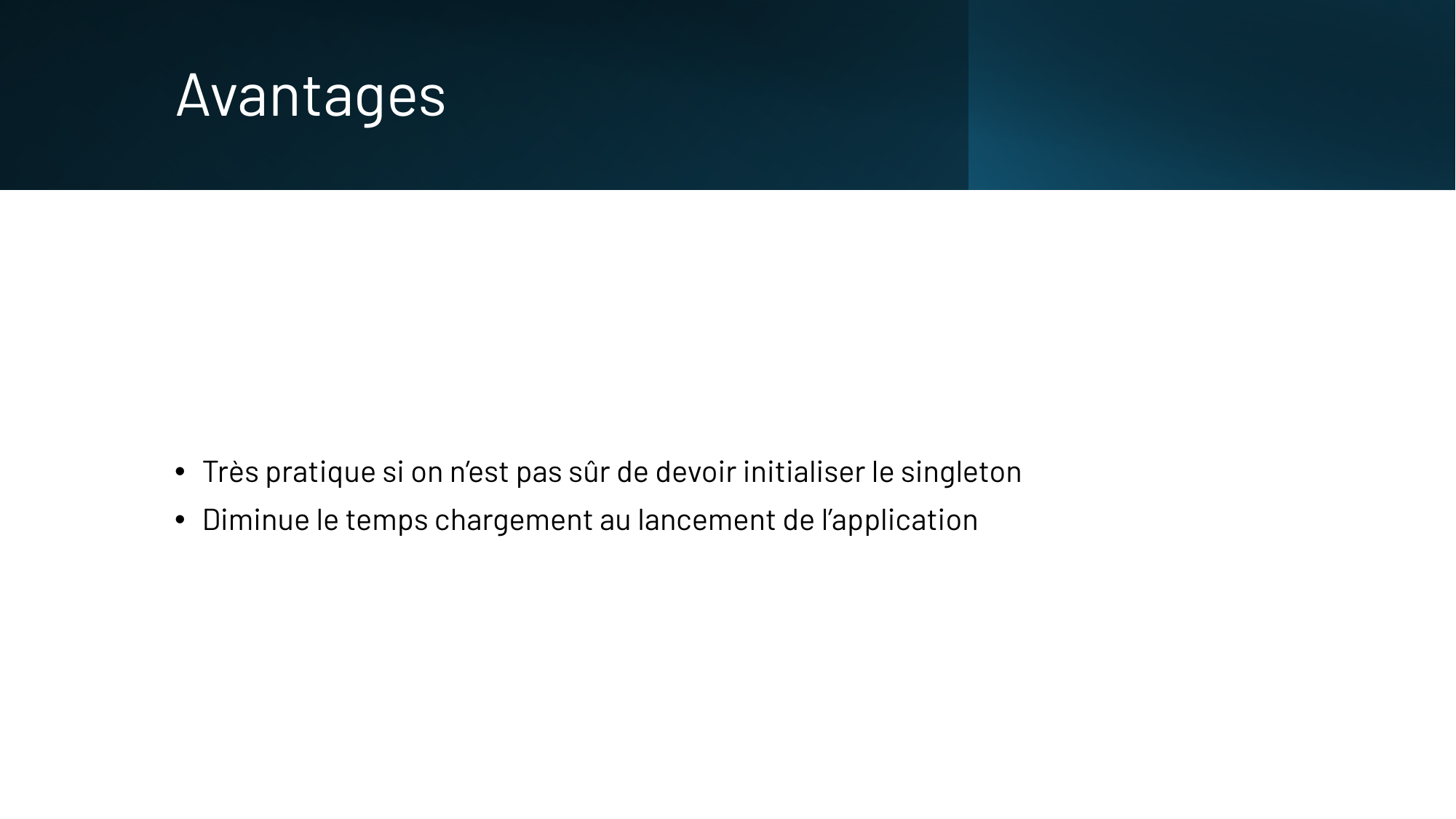

# Avantages
Très pratique si on n’est pas sûr de devoir initialiser le singleton
Diminue le temps chargement au lancement de l’application